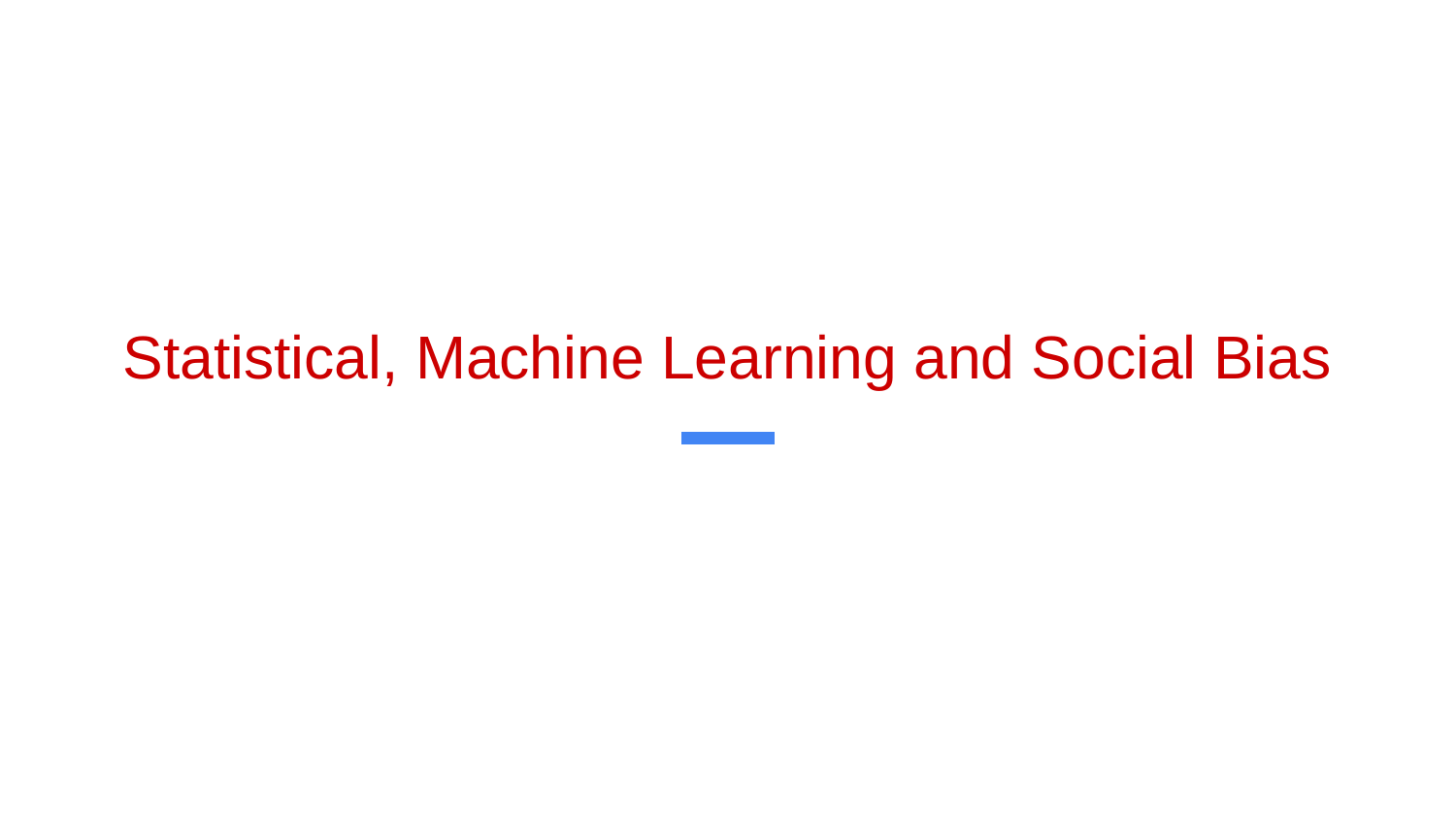

# Statistical, Machine Learning and Social Bias